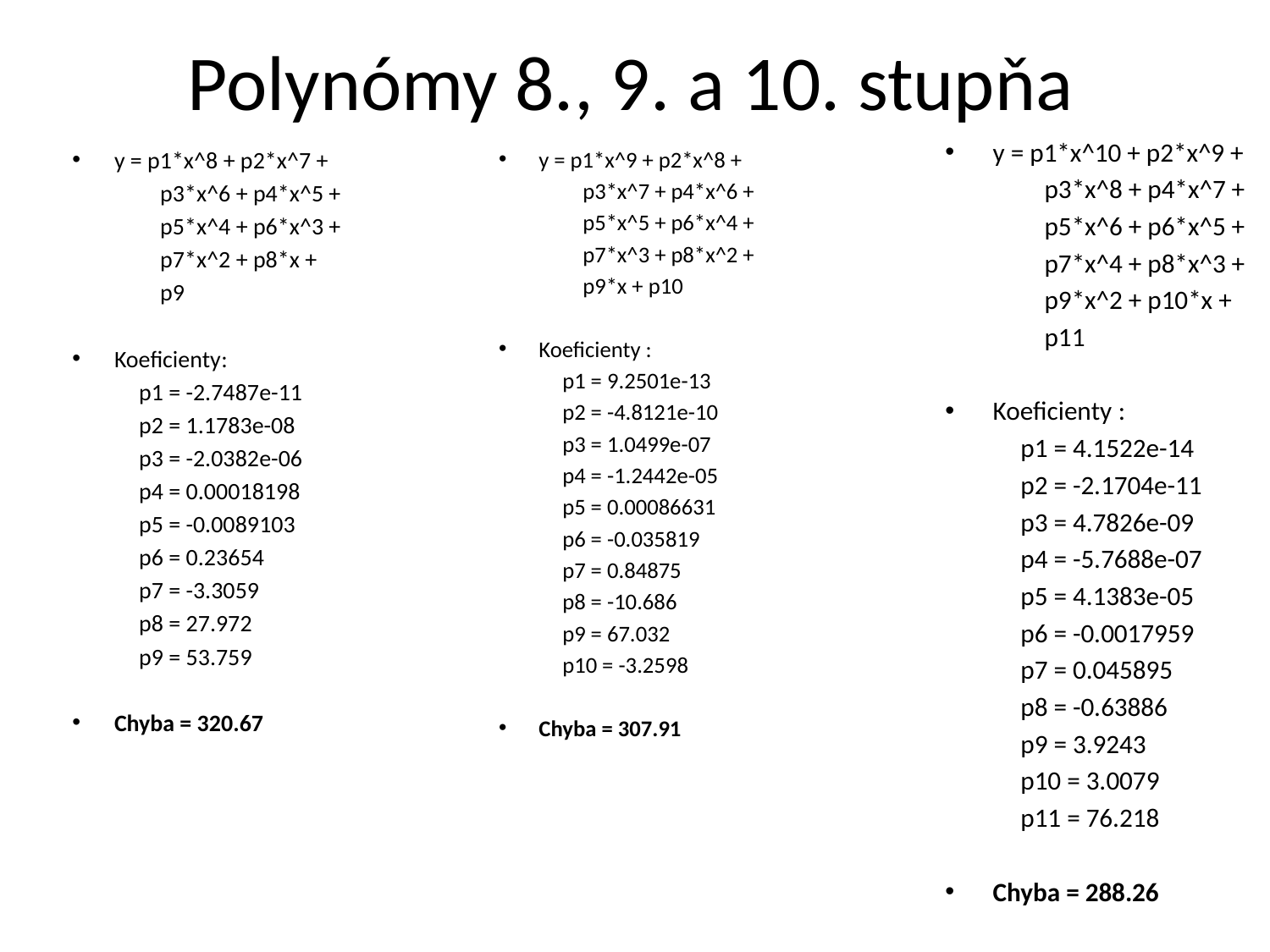

# Polynómy 8., 9. a 10. stupňa
y = p1*x^10 + p2*x^9 +
      p3*x^8 + p4*x^7 +
      p5*x^6 + p6*x^5 +
      p7*x^4 + p8*x^3 +
      p9*x^2 + p10*x +
      p11

Koeficienty :
  p1 = 4.1522e-14
  p2 = -2.1704e-11
  p3 = 4.7826e-09
  p4 = -5.7688e-07
  p5 = 4.1383e-05
  p6 = -0.0017959
  p7 = 0.045895
  p8 = -0.63886
  p9 = 3.9243
  p10 = 3.0079
  p11 = 76.218

Chyba = 288.26
y = p1*x^8 + p2*x^7 +
      p3*x^6 + p4*x^5 +
      p5*x^4 + p6*x^3 +
      p7*x^2 + p8*x +
      p9

Koeficienty:
  p1 = -2.7487e-11
  p2 = 1.1783e-08
  p3 = -2.0382e-06
  p4 = 0.00018198
  p5 = -0.0089103
  p6 = 0.23654
  p7 = -3.3059
  p8 = 27.972
  p9 = 53.759

Chyba = 320.67
y = p1*x^9 + p2*x^8 +
      p3*x^7 + p4*x^6 +
      p5*x^5 + p6*x^4 +
      p7*x^3 + p8*x^2 +
      p9*x + p10

Koeficienty :
  p1 = 9.2501e-13
  p2 = -4.8121e-10
  p3 = 1.0499e-07
  p4 = -1.2442e-05
  p5 = 0.00086631
  p6 = -0.035819
  p7 = 0.84875
  p8 = -10.686
  p9 = 67.032
  p10 = -3.2598

Chyba = 307.91